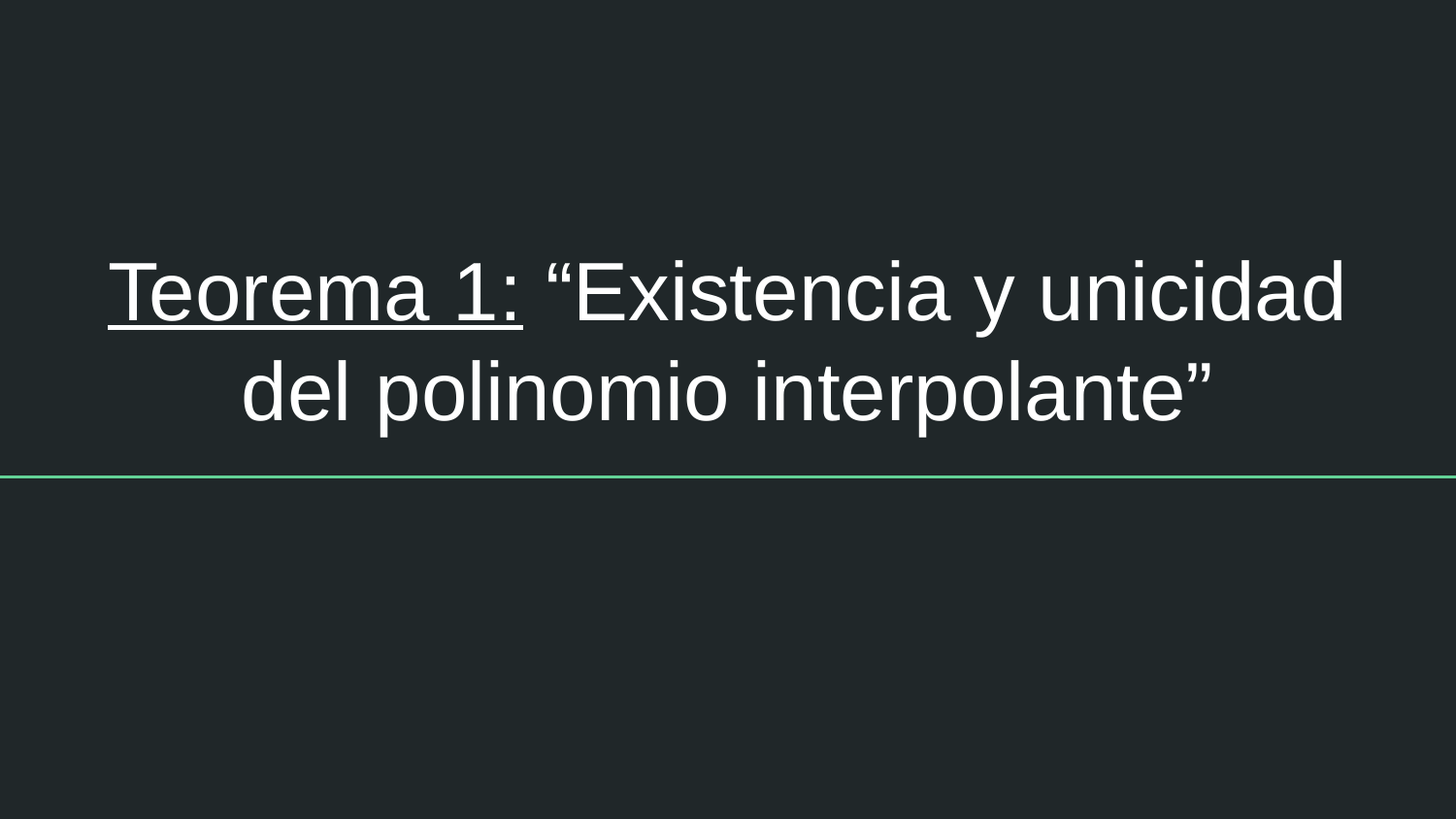

# Teorema 1: “Existencia y unicidad del polinomio interpolante”